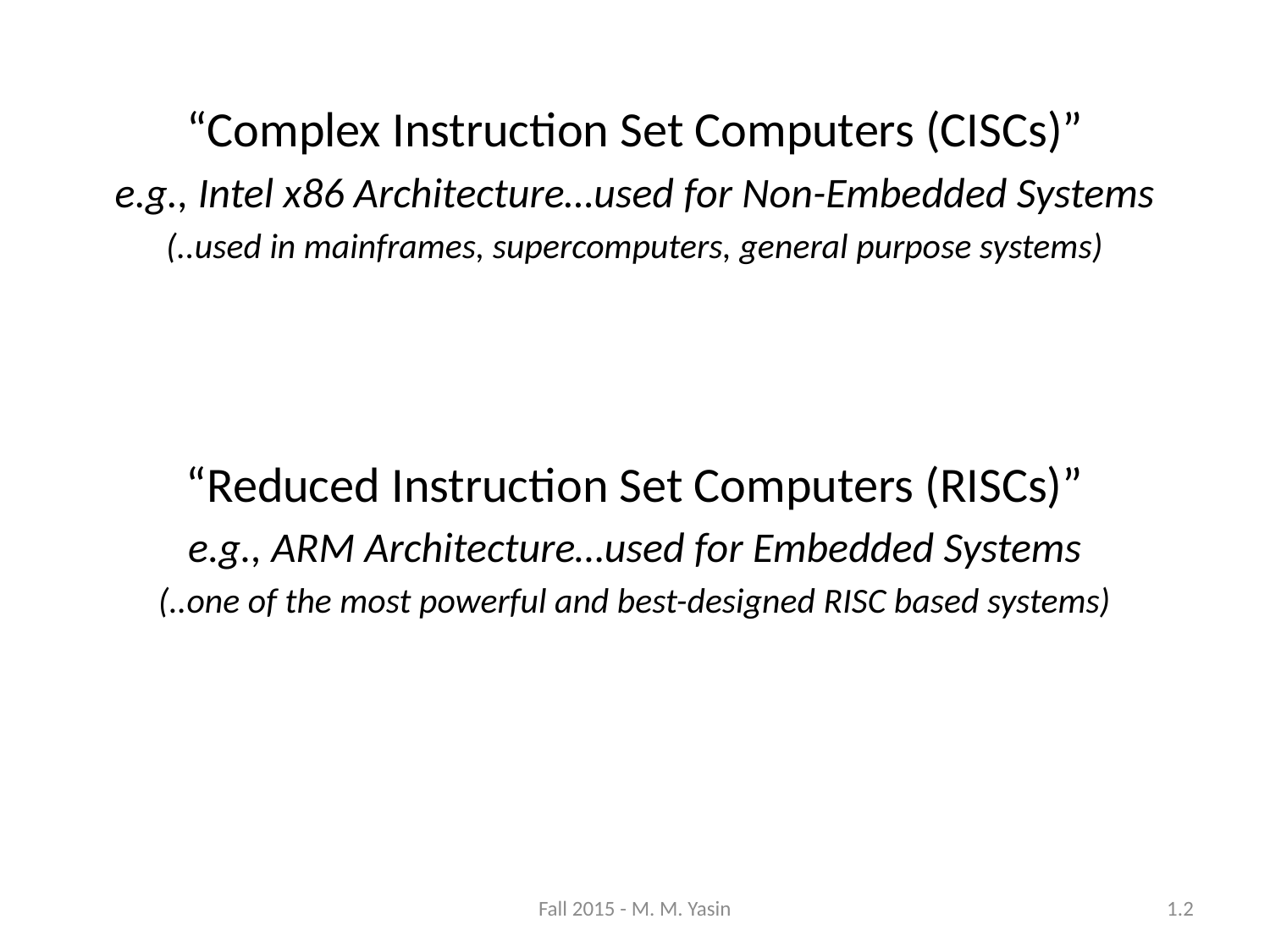

“Complex Instruction Set Computers (CISCs)”
e.g., Intel x86 Architecture…used for Non-Embedded Systems
(..used in mainframes, supercomputers, general purpose systems)

“Reduced Instruction Set Computers (RISCs)”
e.g., ARM Architecture…used for Embedded Systems
(..one of the most powerful and best-designed RISC based systems)

Fall 2015 - M. M. Yasin
1.2